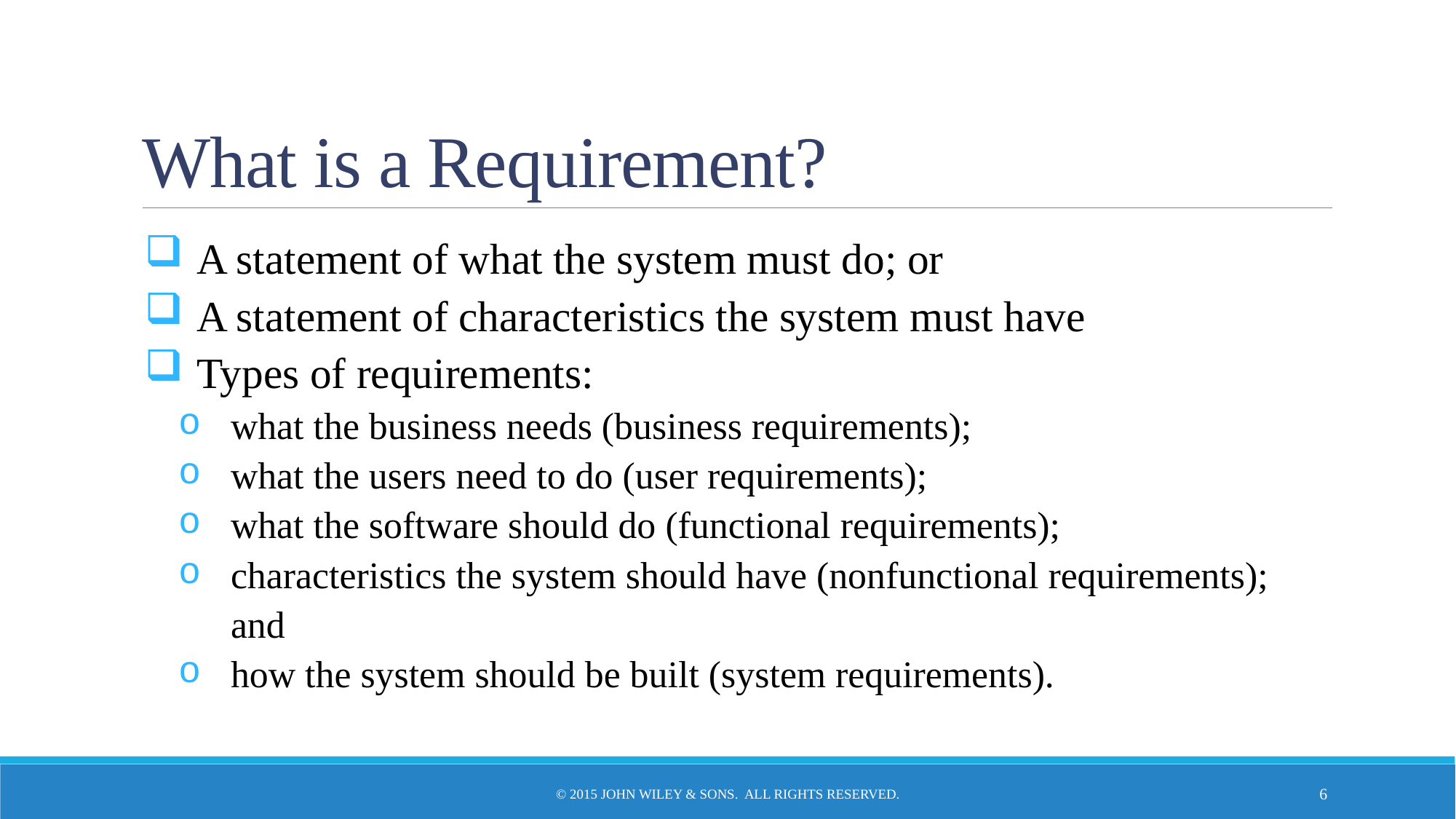

# What is a Requirement?
A statement of what the system must do; or
A statement of characteristics the system must have
Types of requirements:
what the business needs (business requirements);
what the users need to do (user requirements);
what the software should do (functional requirements);
characteristics the system should have (nonfunctional requirements); and
how the system should be built (system requirements).

© 2015 John Wiley & Sons.  All Rights Reserved.
6